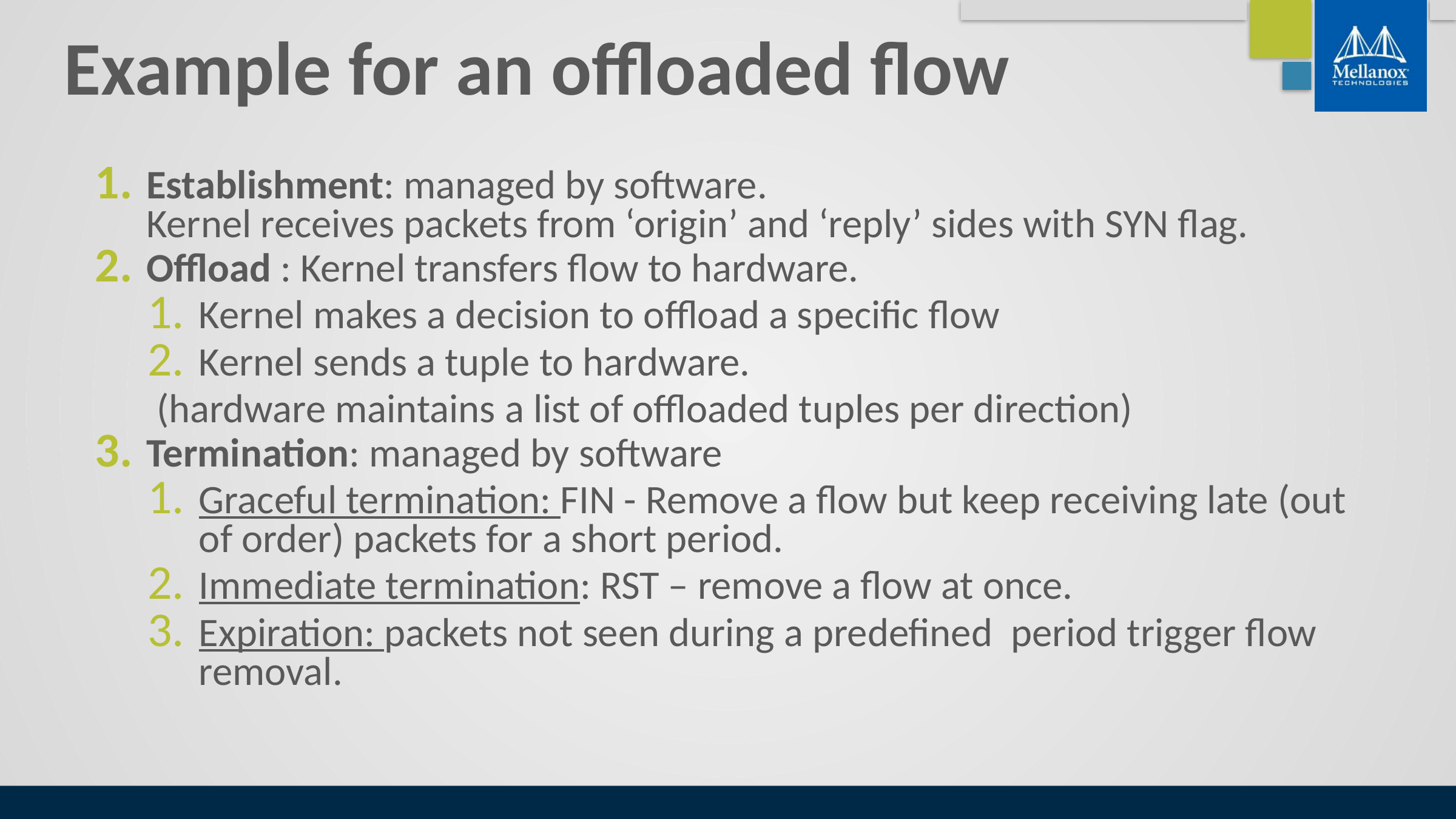

# Example for an offloaded flow
Establishment: managed by software.
Kernel receives packets from ‘origin’ and ‘reply’ sides with SYN flag.
Offload : Kernel transfers flow to hardware.
Kernel makes a decision to offload a specific flow
Kernel sends a tuple to hardware.
 (hardware maintains a list of offloaded tuples per direction)
Termination: managed by software
Graceful termination: FIN - Remove a flow but keep receiving late (out of order) packets for a short period.
Immediate termination: RST – remove a flow at once.
Expiration: packets not seen during a predefined  period trigger flow removal.